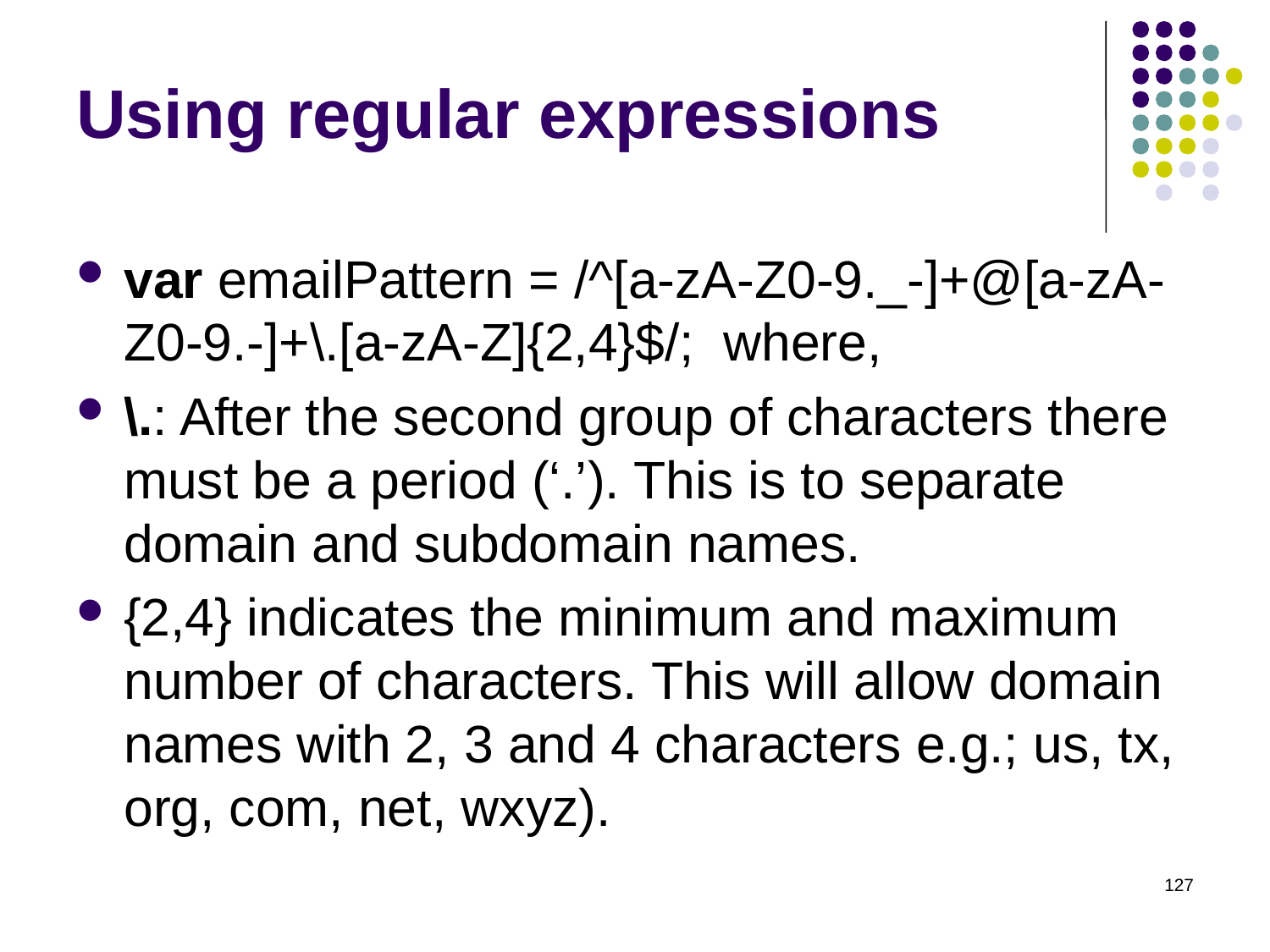

# Using regular expressions
var emailPattern = /^[a-zA-Z0-9._-]+@[a-zA-Z0-9.-]+\.[a-zA-Z]{2,4}$/;  where,
\.: After the second group of characters there must be a period (‘.’). This is to separate domain and subdomain names.
{2,4} indicates the minimum and maximum number of characters. This will allow domain names with 2, 3 and 4 characters e.g.; us, tx, org, com, net, wxyz).

127